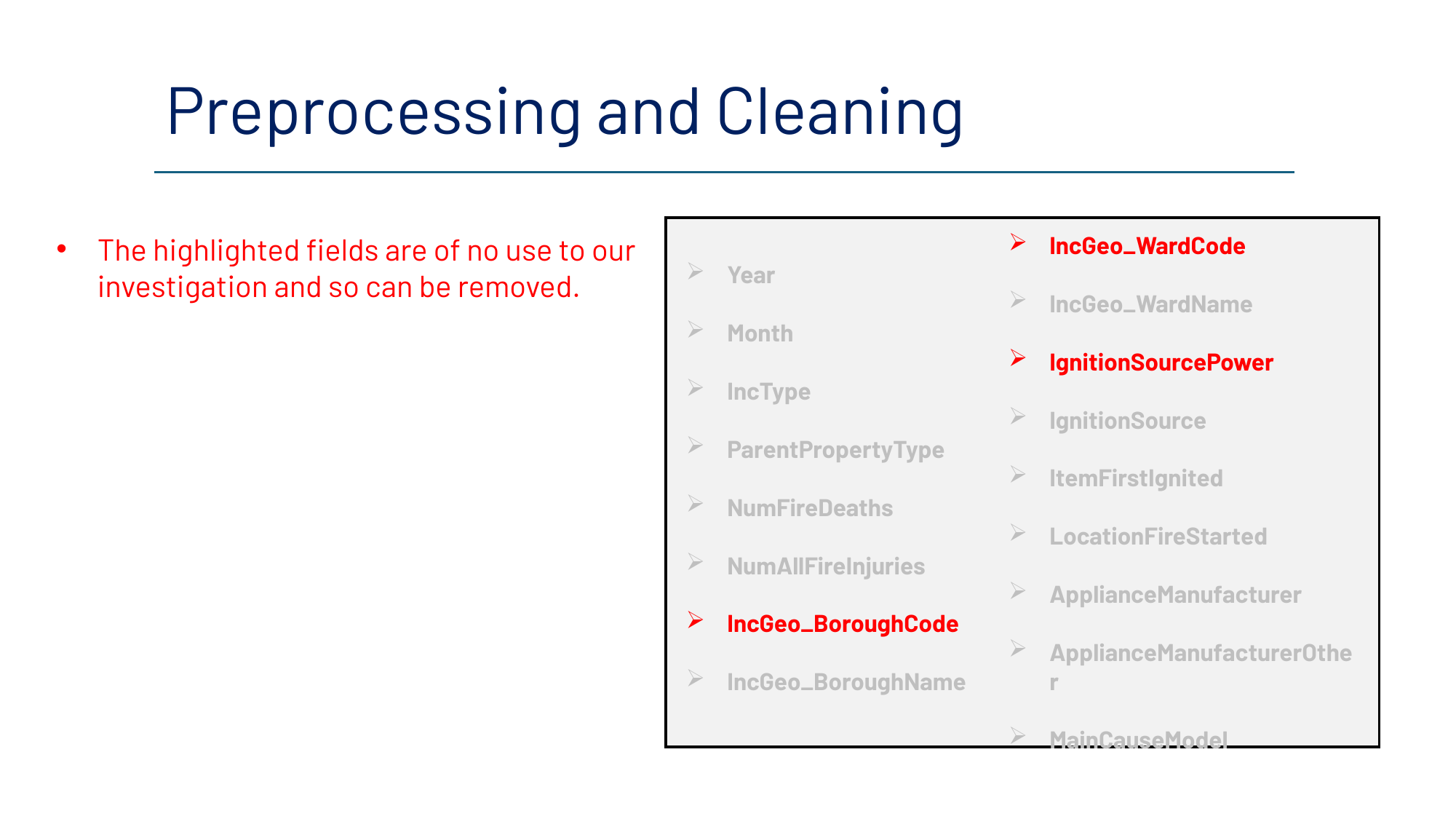

Preprocessing and Cleaning

IncGeo_WardCode

IncGeo_WardName

IgnitionSourcePower

IgnitionSource

ItemFirstIgnited

LocationFireStarted

ApplianceManufacturer

ApplianceManufacturerOther

MainCauseModel
Year

Month

IncType

ParentPropertyType

NumFireDeaths

NumAllFireInjuries

IncGeo_BoroughCode

IncGeo_BoroughName
The highlighted fields are of no use to our investigation and so can be removed.